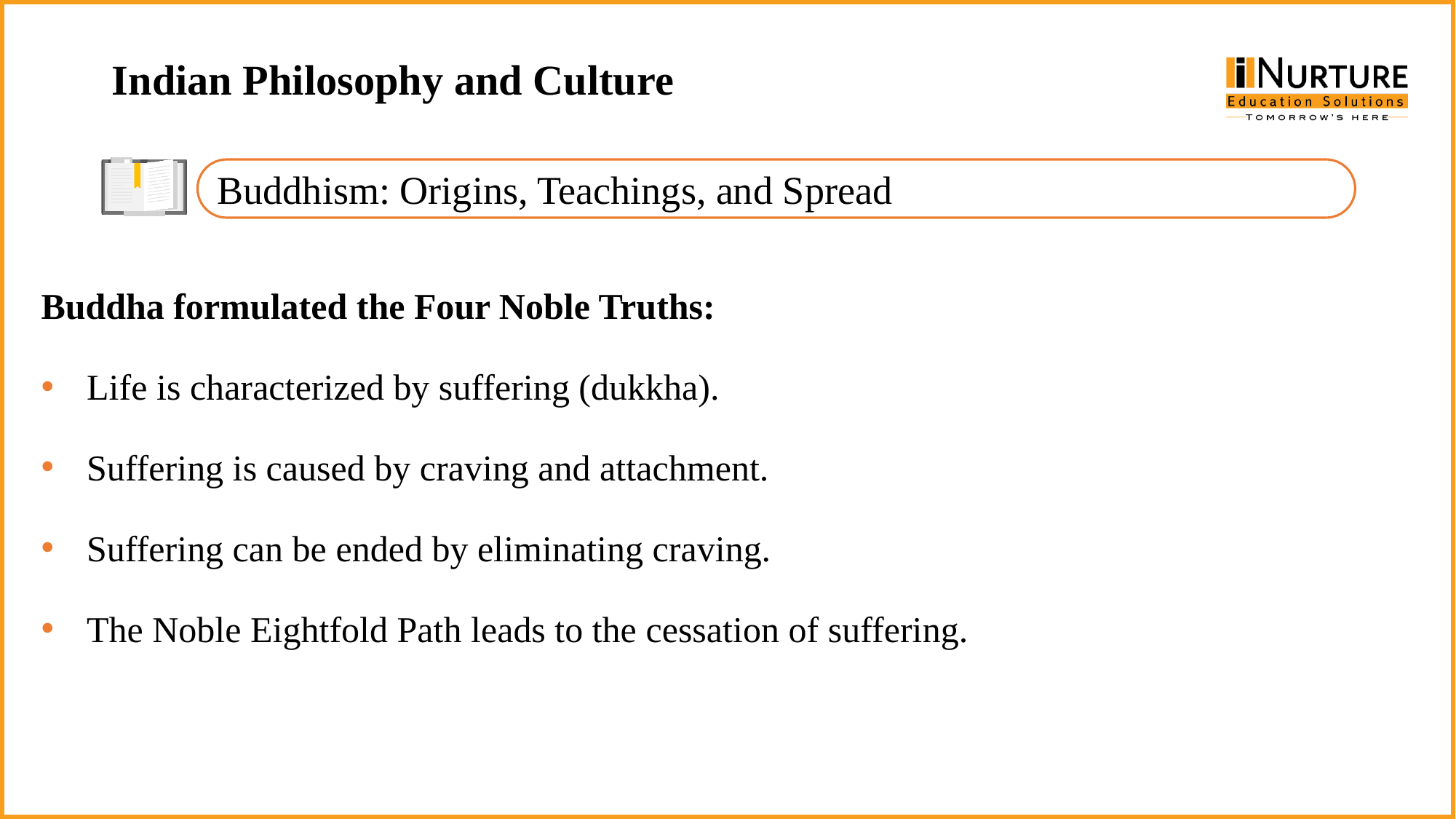

Indian Philosophy and Culture

Buddhism: Origins, Teachings, and Spread

Buddha formulated the Four Noble Truths:
Life is characterized by suffering (dukkha).
Suffering is caused by craving and attachment.
Suffering can be ended by eliminating craving.
The Noble Eightfold Path leads to the cessation of suffering.